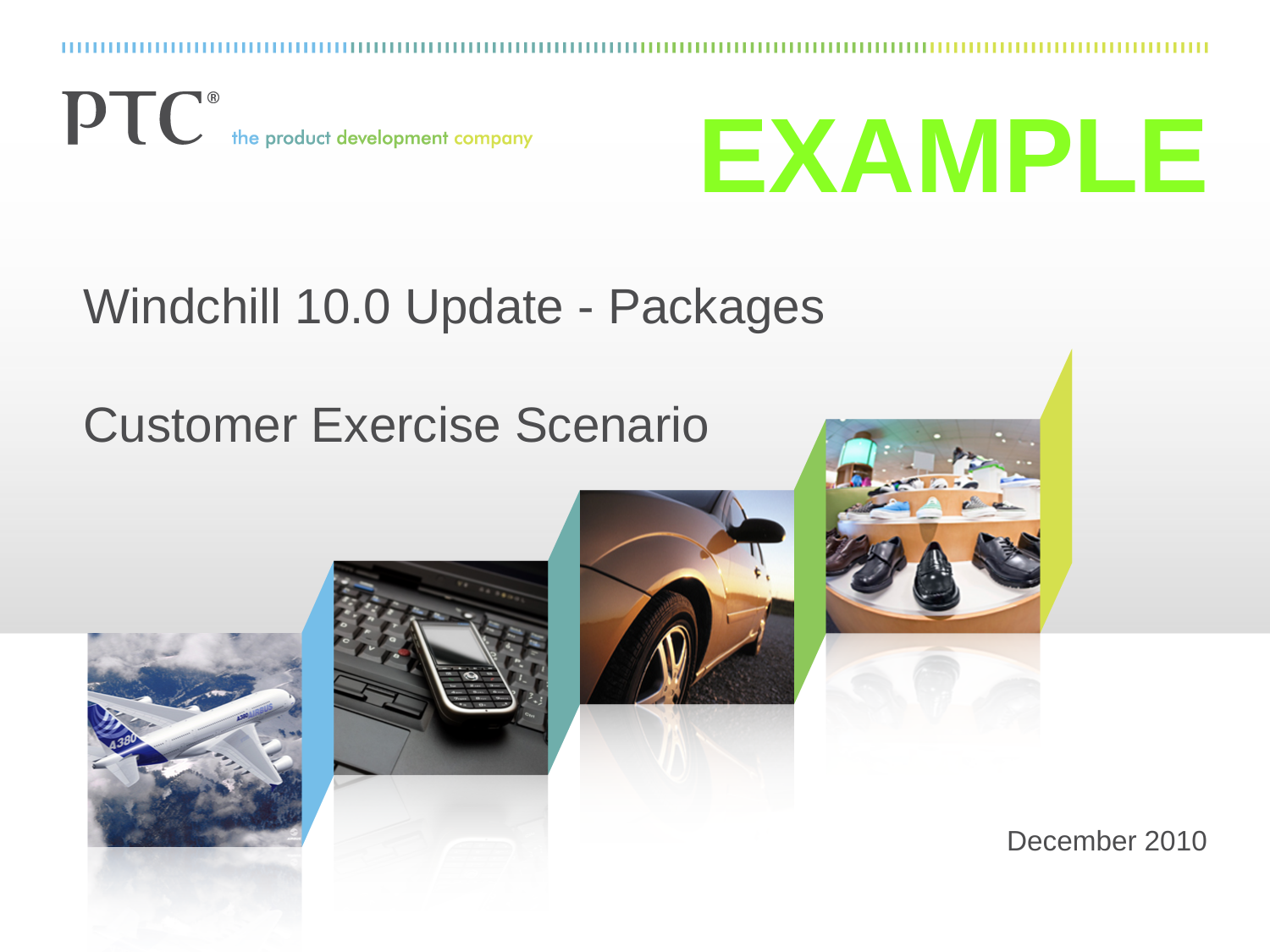

Example
# Windchill 10.0 Update - Packages Customer Exercise Scenario
December 2010